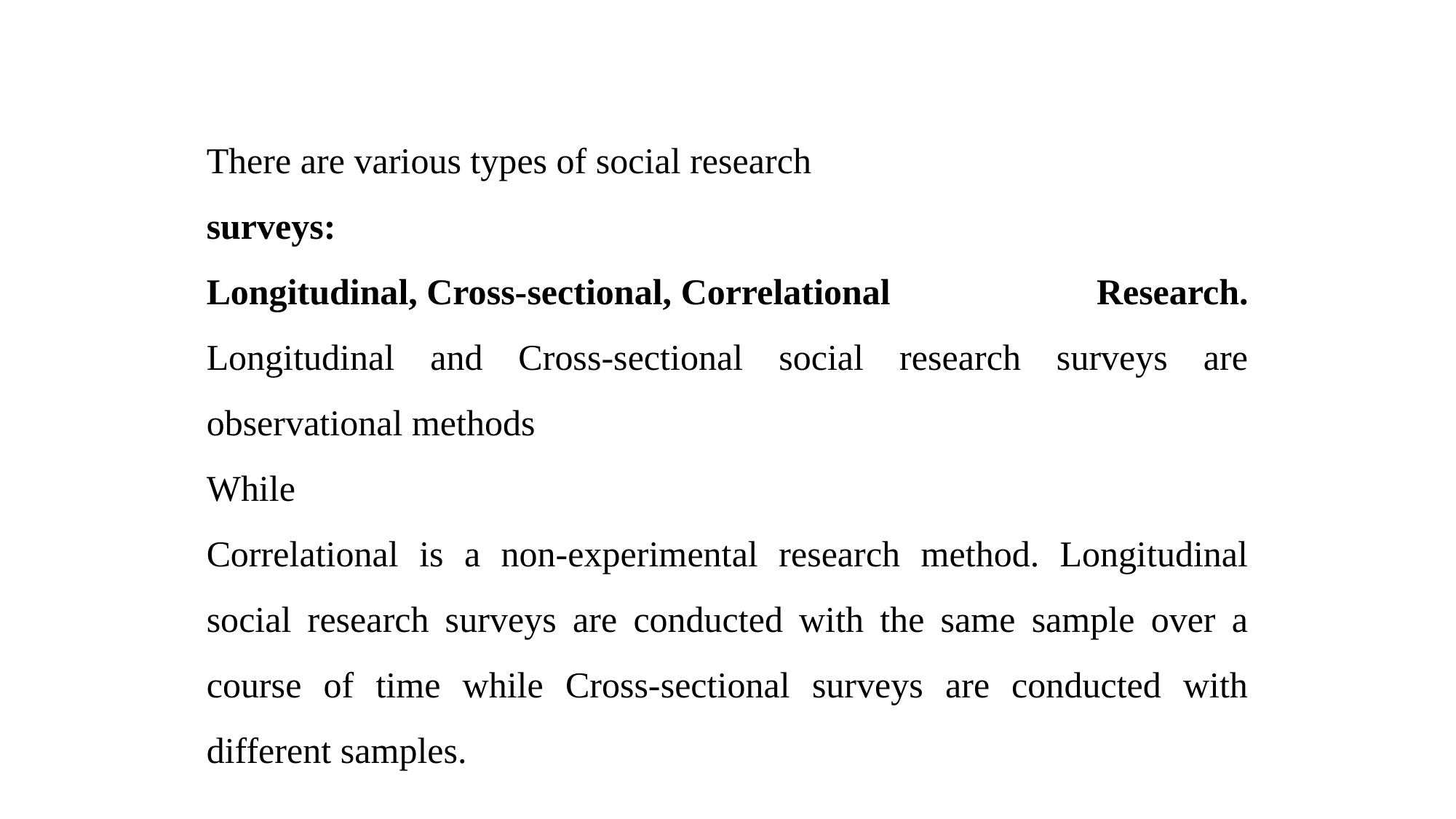

There are various types of social research
surveys:
Longitudinal, Cross-sectional, Correlational Research. Longitudinal and Cross-sectional social research surveys are observational methods
While
Correlational is a non-experimental research method. Longitudinal social research surveys are conducted with the same sample over a course of time while Cross-sectional surveys are conducted with different samples.